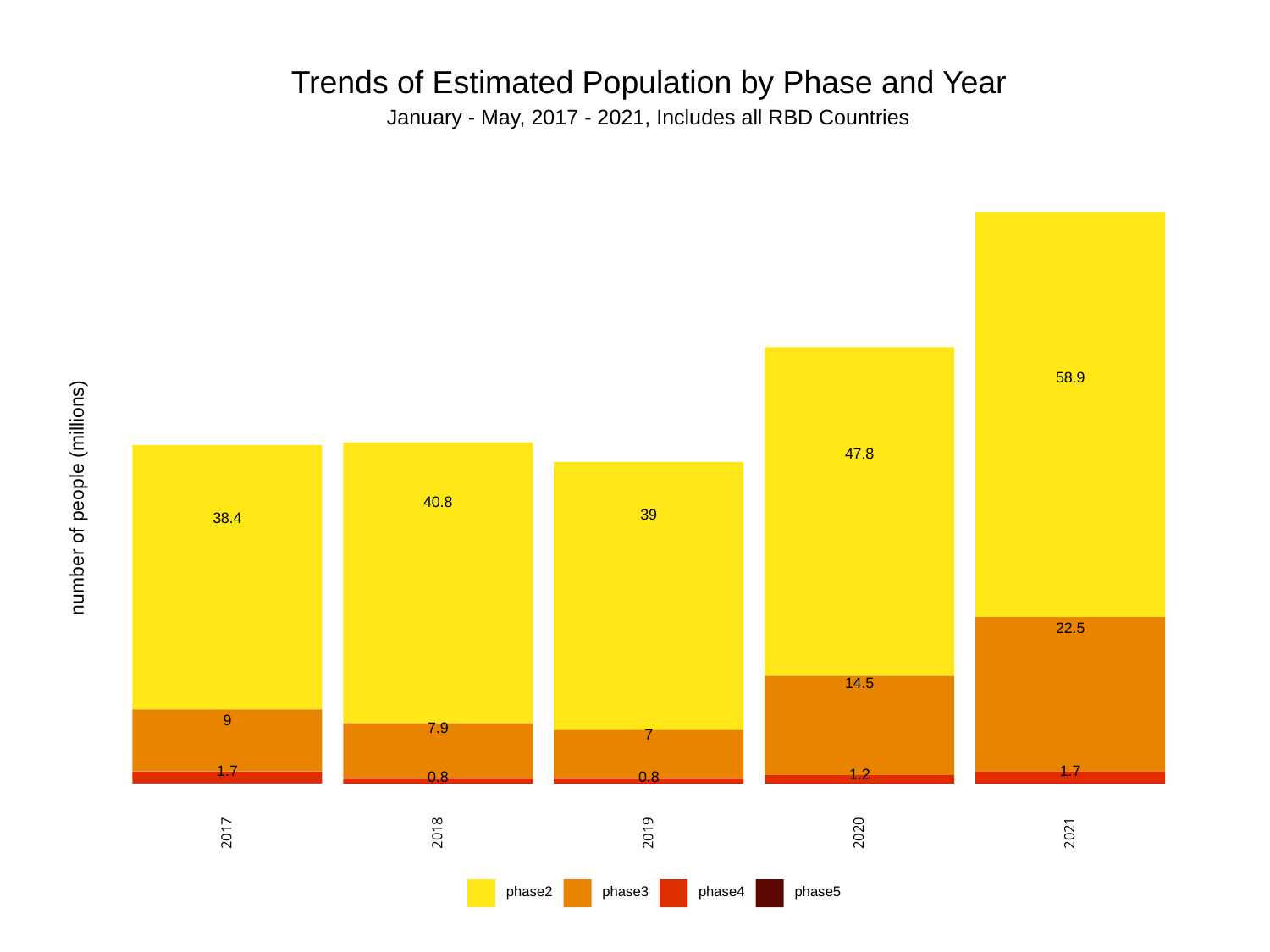

Trends of Estimated Population by Phase and Year
January - May, 2017 - 2021, Includes all RBD Countries

58.9

47.8

number of people (millions)
40.8
39
38.4

22.5

14.5

9

7.9
7

1.7
1.7
1.2

0.8
0.8

2017
2018
2019
2020
2021

phase2
phase3
phase4
phase5